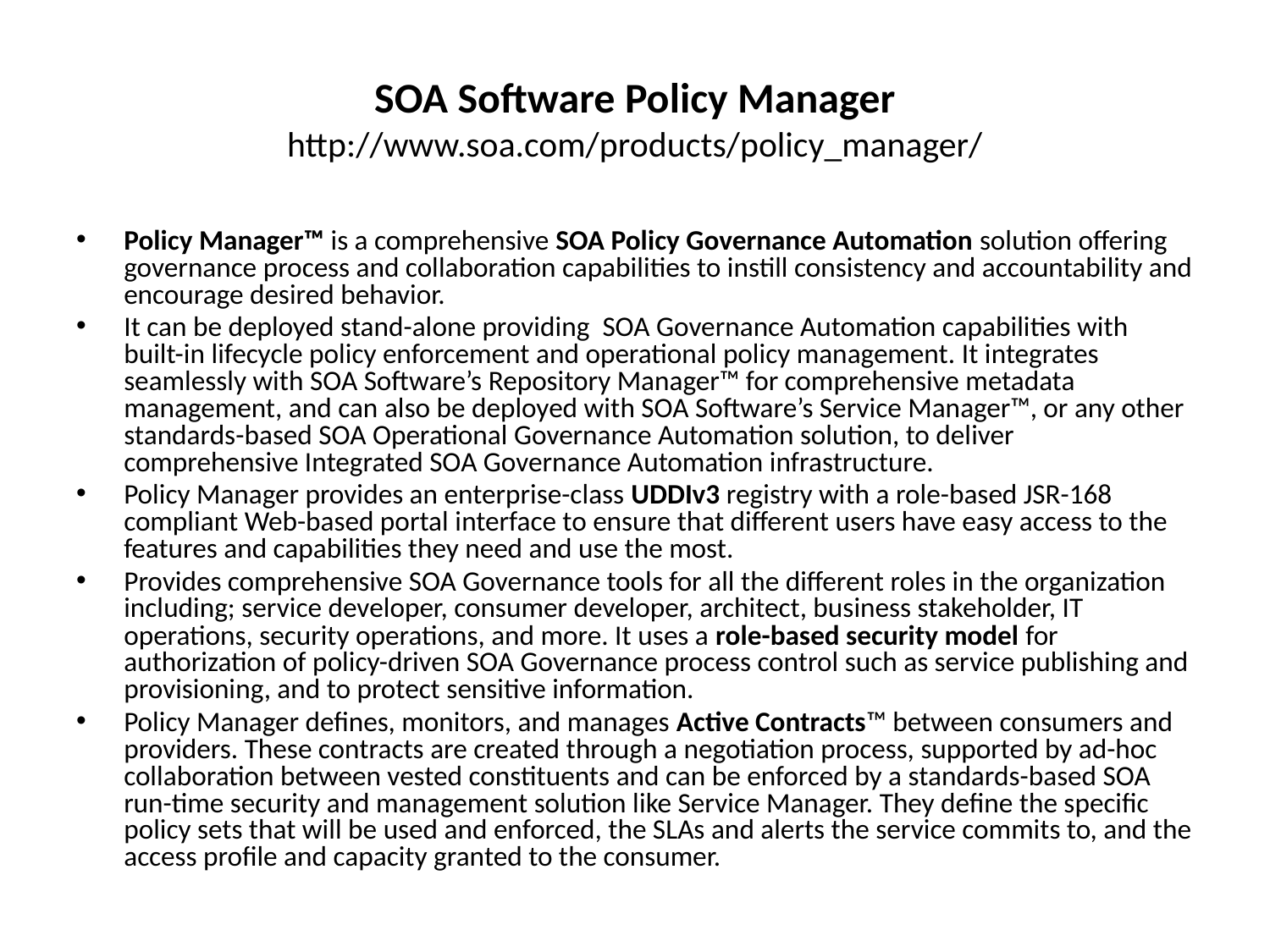

# SOA Software Policy Manager http://www.soa.com/products/policy_manager/
Policy Manager™ is a comprehensive SOA Policy Governance Automation solution offering governance process and collaboration capabilities to instill consistency and accountability and encourage desired behavior.
It can be deployed stand-alone providing  SOA Governance Automation capabilities with built-in lifecycle policy enforcement and operational policy management. It integrates seamlessly with SOA Software’s Repository Manager™ for comprehensive metadata management, and can also be deployed with SOA Software’s Service Manager™, or any other standards-based SOA Operational Governance Automation solution, to deliver comprehensive Integrated SOA Governance Automation infrastructure.
Policy Manager provides an enterprise-class UDDIv3 registry with a role-based JSR-168 compliant Web-based portal interface to ensure that different users have easy access to the features and capabilities they need and use the most.
Provides comprehensive SOA Governance tools for all the different roles in the organization including; service developer, consumer developer, architect, business stakeholder, IT operations, security operations, and more. It uses a role-based security model for authorization of policy-driven SOA Governance process control such as service publishing and provisioning, and to protect sensitive information.
Policy Manager defines, monitors, and manages Active Contracts™ between consumers and providers. These contracts are created through a negotiation process, supported by ad-hoc collaboration between vested constituents and can be enforced by a standards-based SOA run-time security and management solution like Service Manager. They define the specific policy sets that will be used and enforced, the SLAs and alerts the service commits to, and the access profile and capacity granted to the consumer.